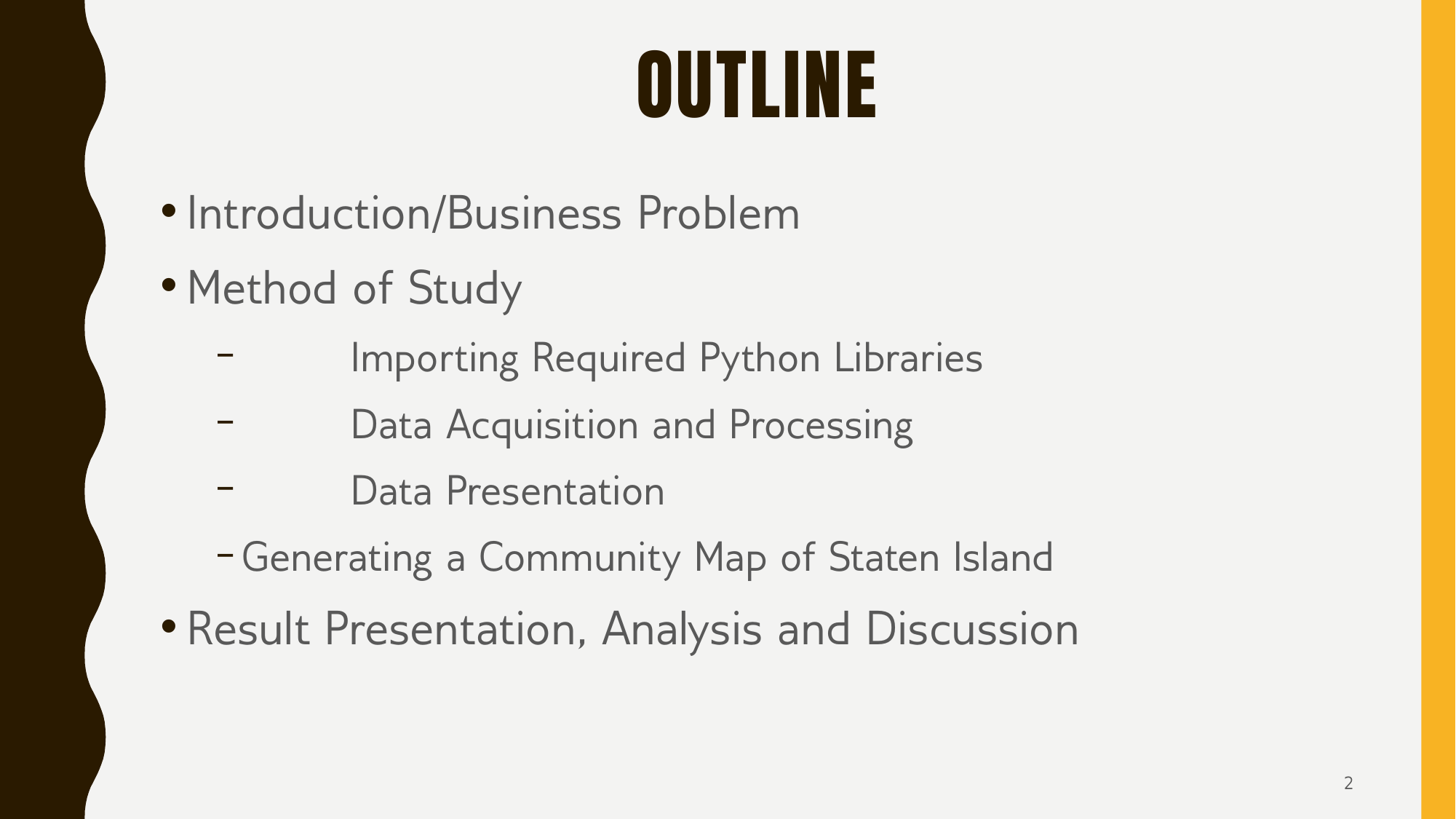

# OUTLINE
Introduction/Business Problem
Method of Study
	Importing Required Python Libraries
	Data Acquisition and Processing
	Data Presentation
Generating a Community Map of Staten Island
Result Presentation, Analysis and Discussion

2